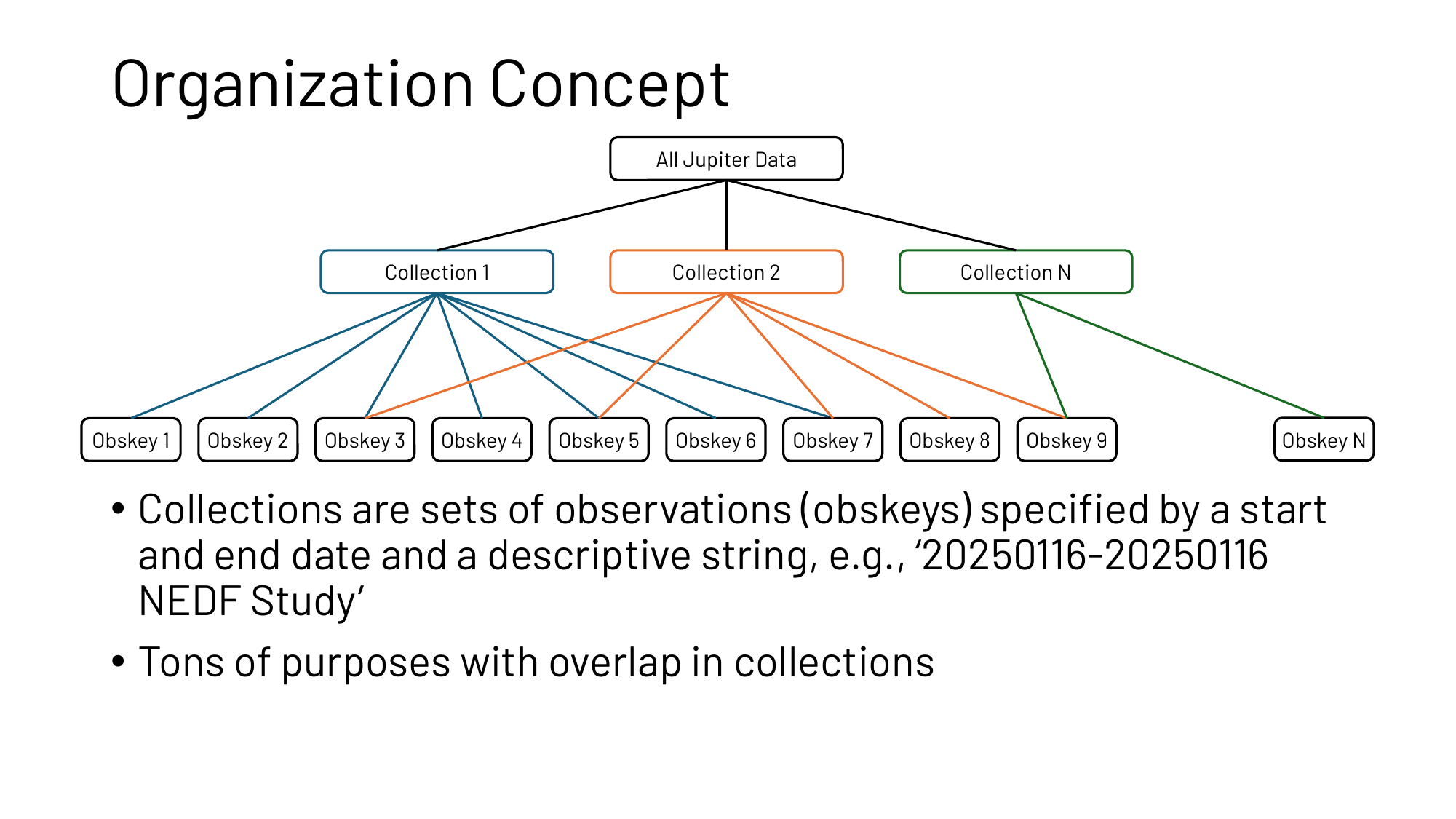

Organization Concept
All Jupiter Data
Collection 2
Collection N
Collection 1
Obskey N
Obskey 3
Obskey 4
Obskey 5
Obskey 6
Obskey 7
Obskey 8
Obskey 9
Obskey 1
Obskey 2
Collections are sets of observations (obskeys) specified by a start and end date and a descriptive string, e.g., ‘20250116-20250116 NEDF Study’
Tons of purposes with overlap in collections